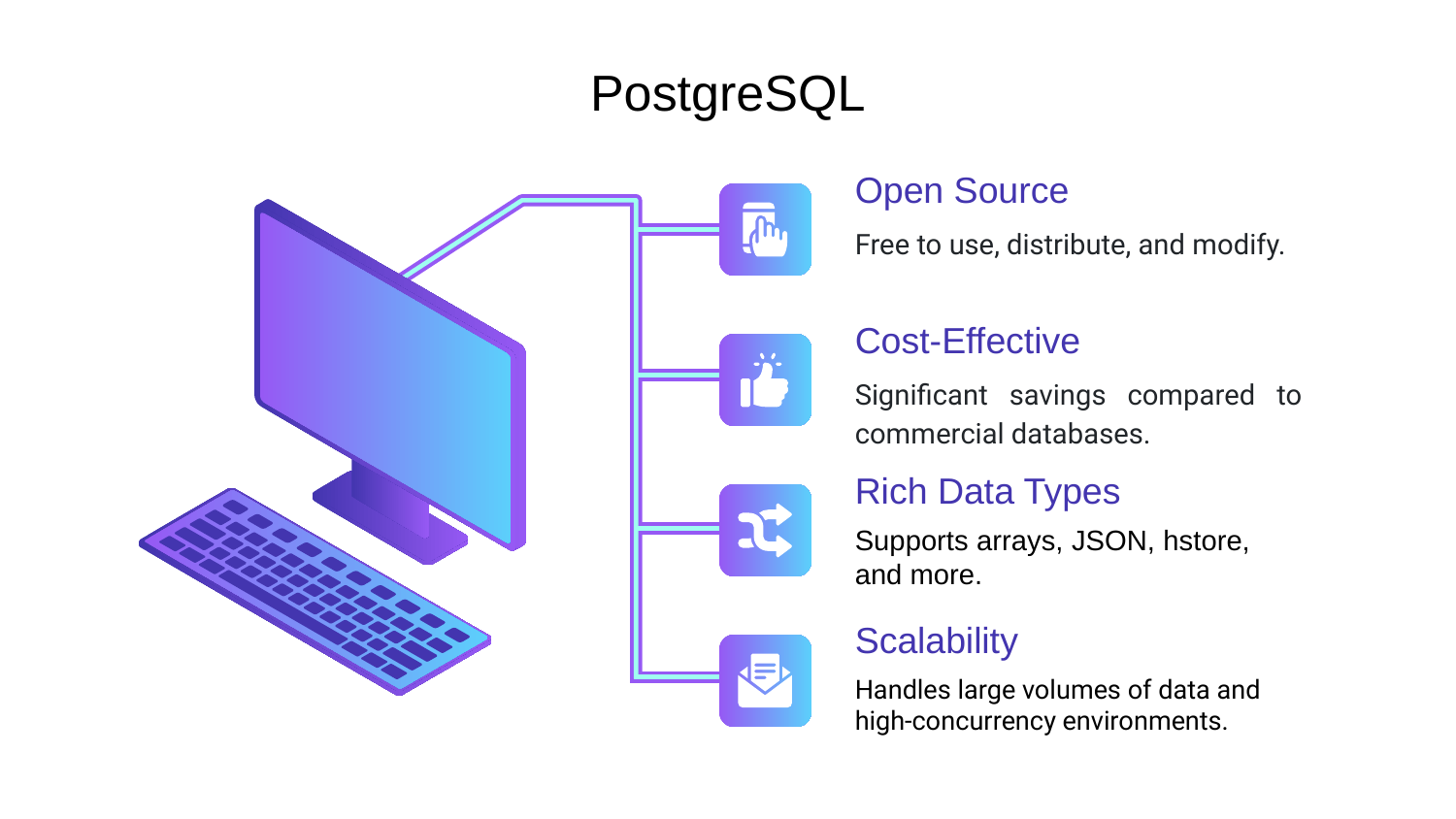

# PostgreSQL
Open Source
Free to use, distribute, and modify.

Cost-Effective
Significant savings compared to commercial databases.

Rich Data Types
Supports arrays, JSON, hstore, and more.

Scalability
Handles large volumes of data and high-concurrency environments.